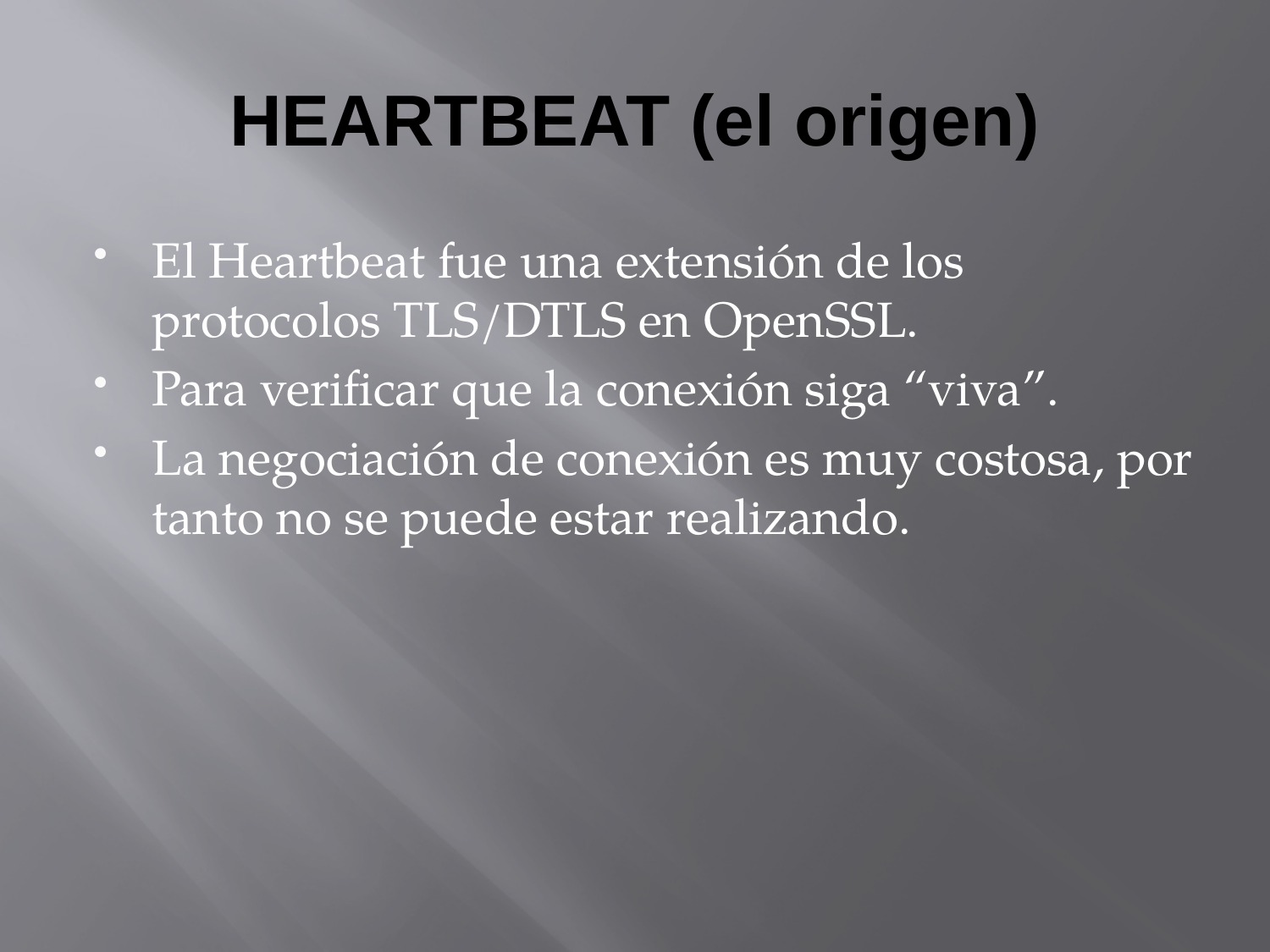

# HEARTBEAT (el origen)
El Heartbeat fue una extensión de los protocolos TLS/DTLS en OpenSSL.
Para verificar que la conexión siga “viva”.
La negociación de conexión es muy costosa, por tanto no se puede estar realizando.